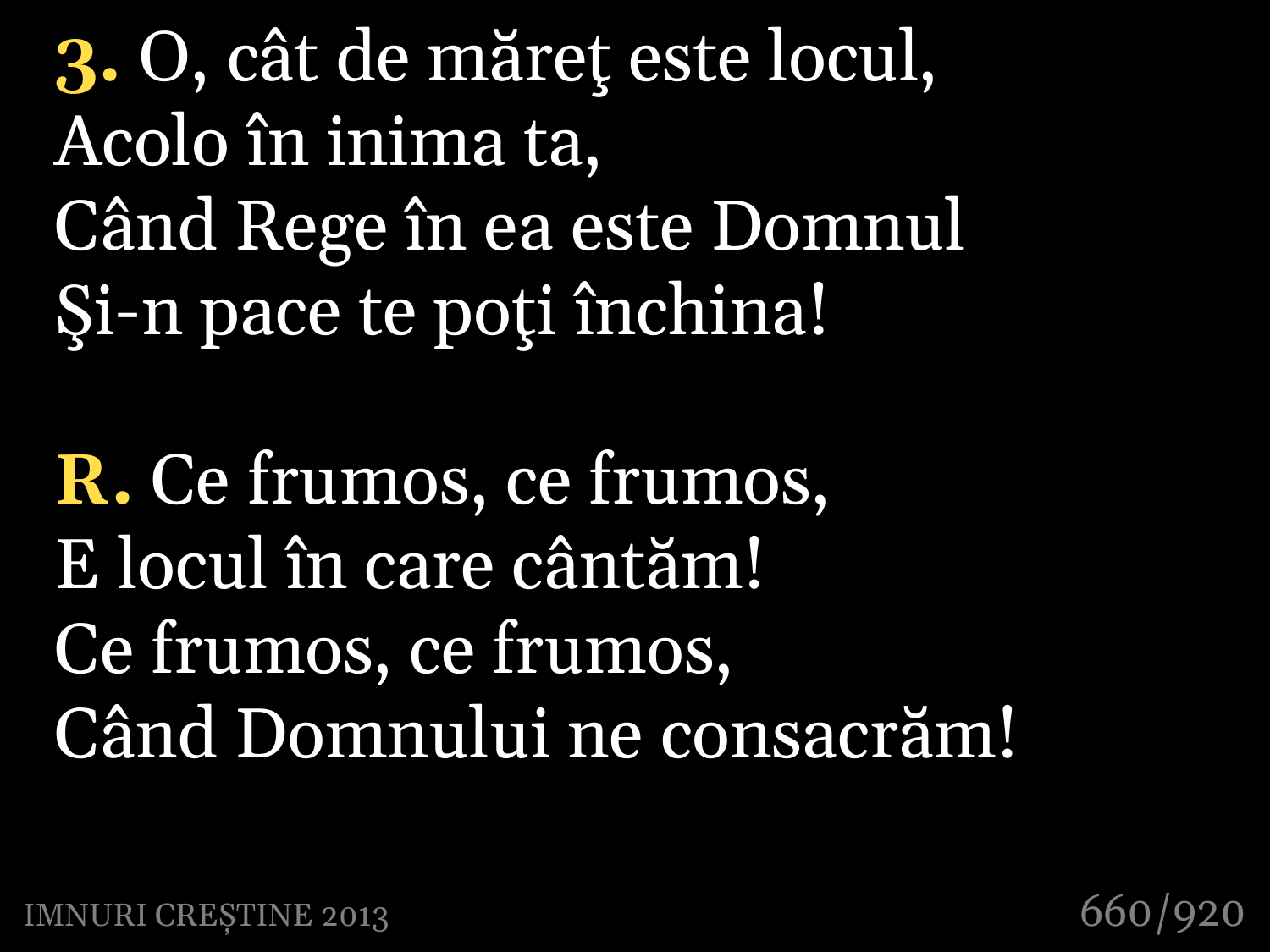

3. O, cât de măreţ este locul,
Acolo în inima ta,
Când Rege în ea este Domnul
Şi-n pace te poţi închina!

R. Ce frumos, ce frumos,
E locul în care cântăm!
Ce frumos, ce frumos,
Când Domnului ne consacrăm!
660/920
IMNURI CREȘTINE 2013